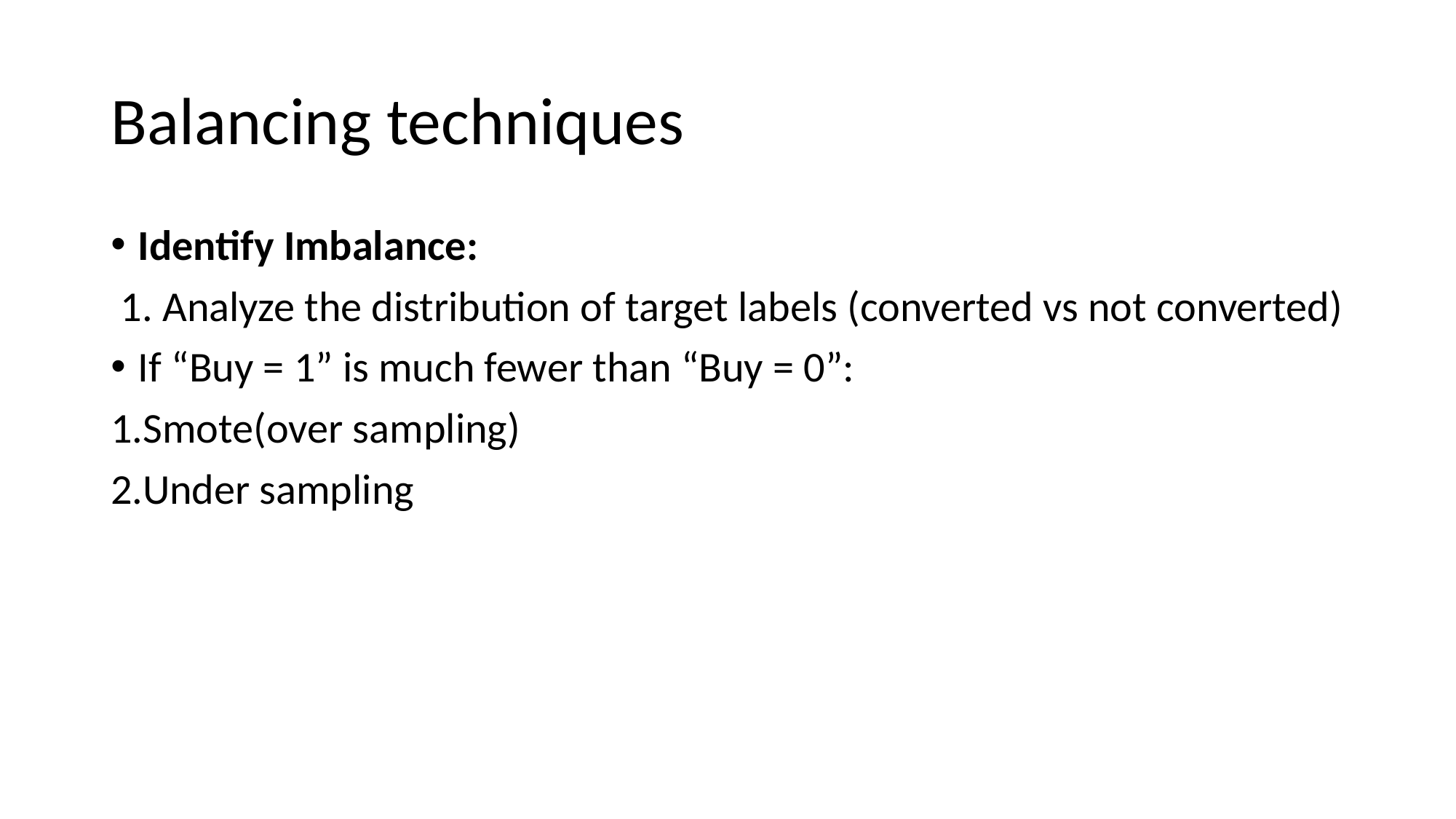

# Balancing techniques
Identify Imbalance:
 1. Analyze the distribution of target labels (converted vs not converted)
If “Buy = 1” is much fewer than “Buy = 0”:
1.Smote(over sampling)
2.Under sampling